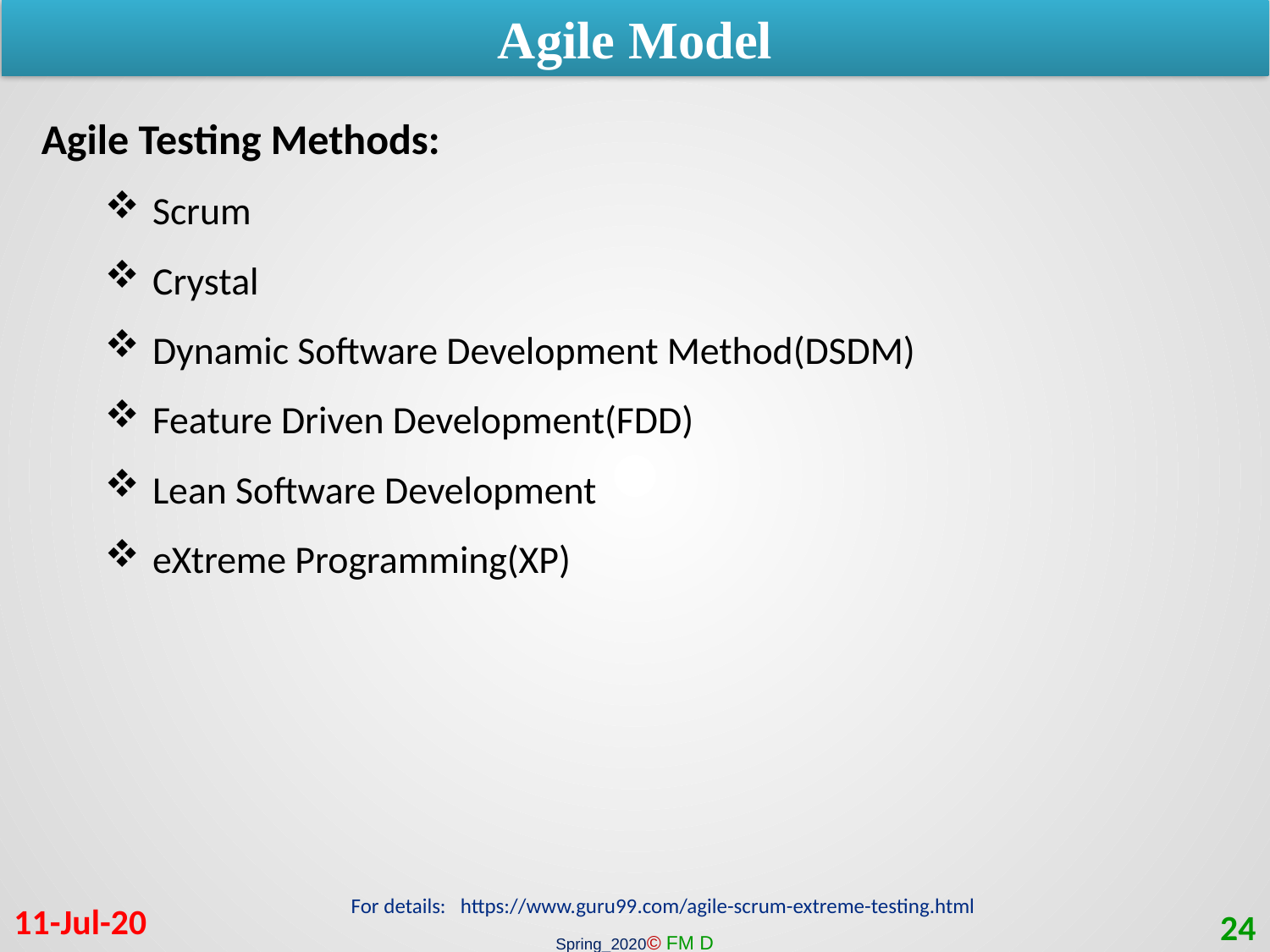

Agile Model
Agile Testing Methods:
Scrum
Crystal
Dynamic Software Development Method(DSDM)
Feature Driven Development(FDD)
Lean Software Development
eXtreme Programming(XP)

For details:   https://www.guru99.com/agile-scrum-extreme-testing.html
11-Jul-20
24